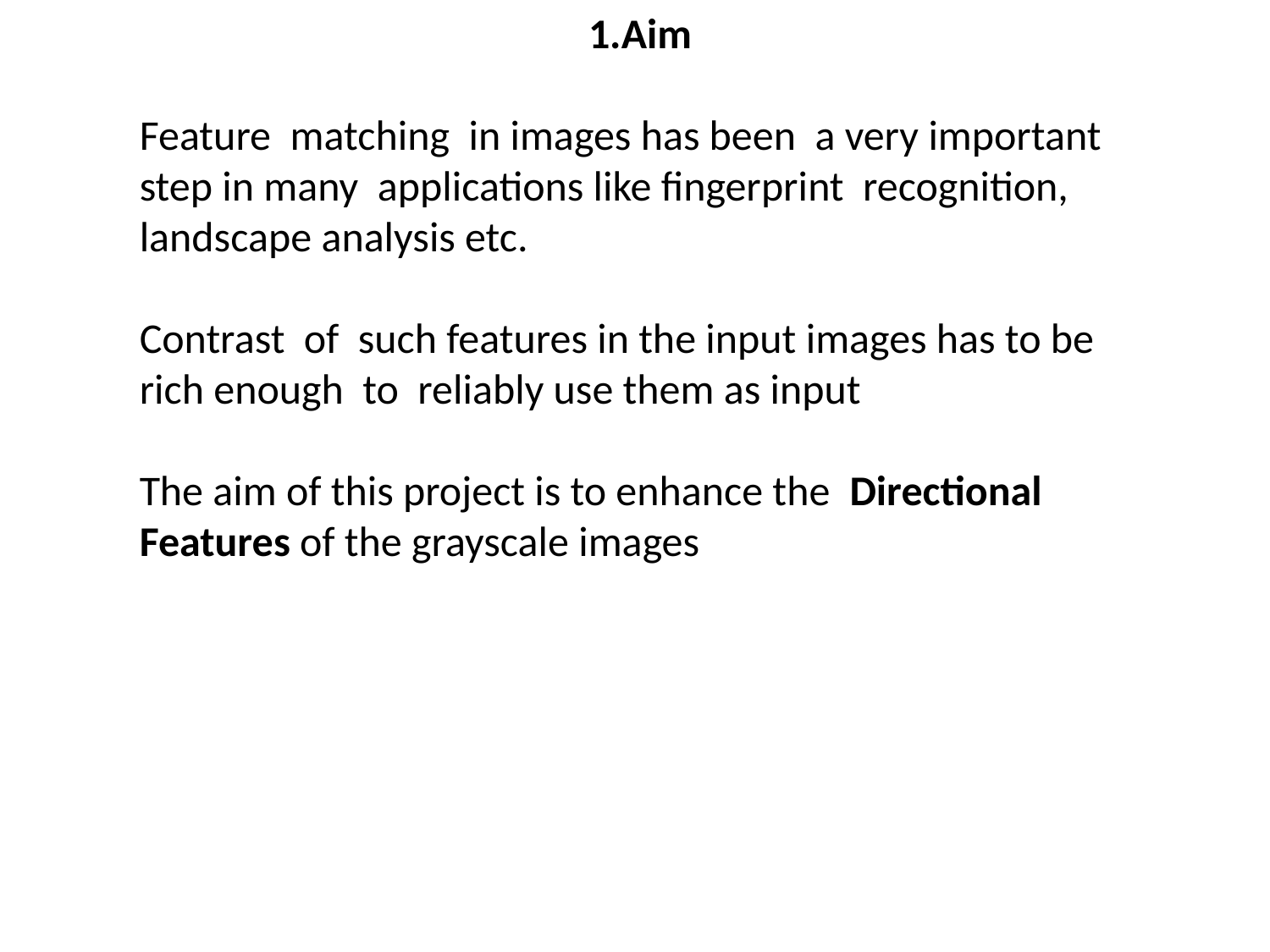

1.Aim

Feature  matching  in images has been  a very important  step in many  applications like fingerprint  recognition, landscape analysis etc.

Contrast  of  such features in the input images has to be rich enough  to  reliably use them as input

The aim of this project is to enhance the  Directional Features of the grayscale images